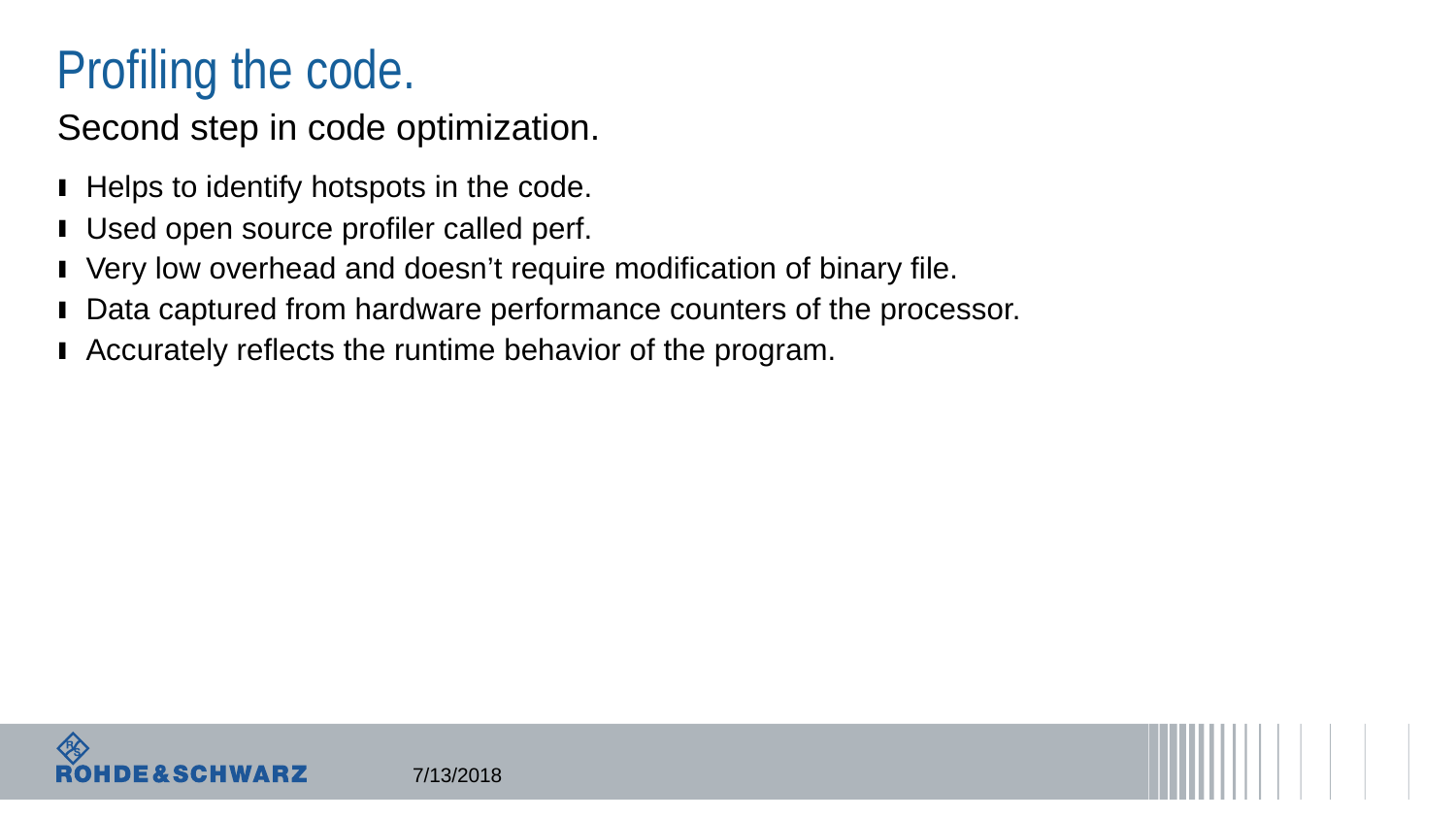

# Profiling the code. Second step in code optimization.
Helps to identify hotspots in the code.
Used open source profiler called perf.
Very low overhead and doesn’t require modification of binary file.
Data captured from hardware performance counters of the processor.
Accurately reflects the runtime behavior of the program.

7/13/2018